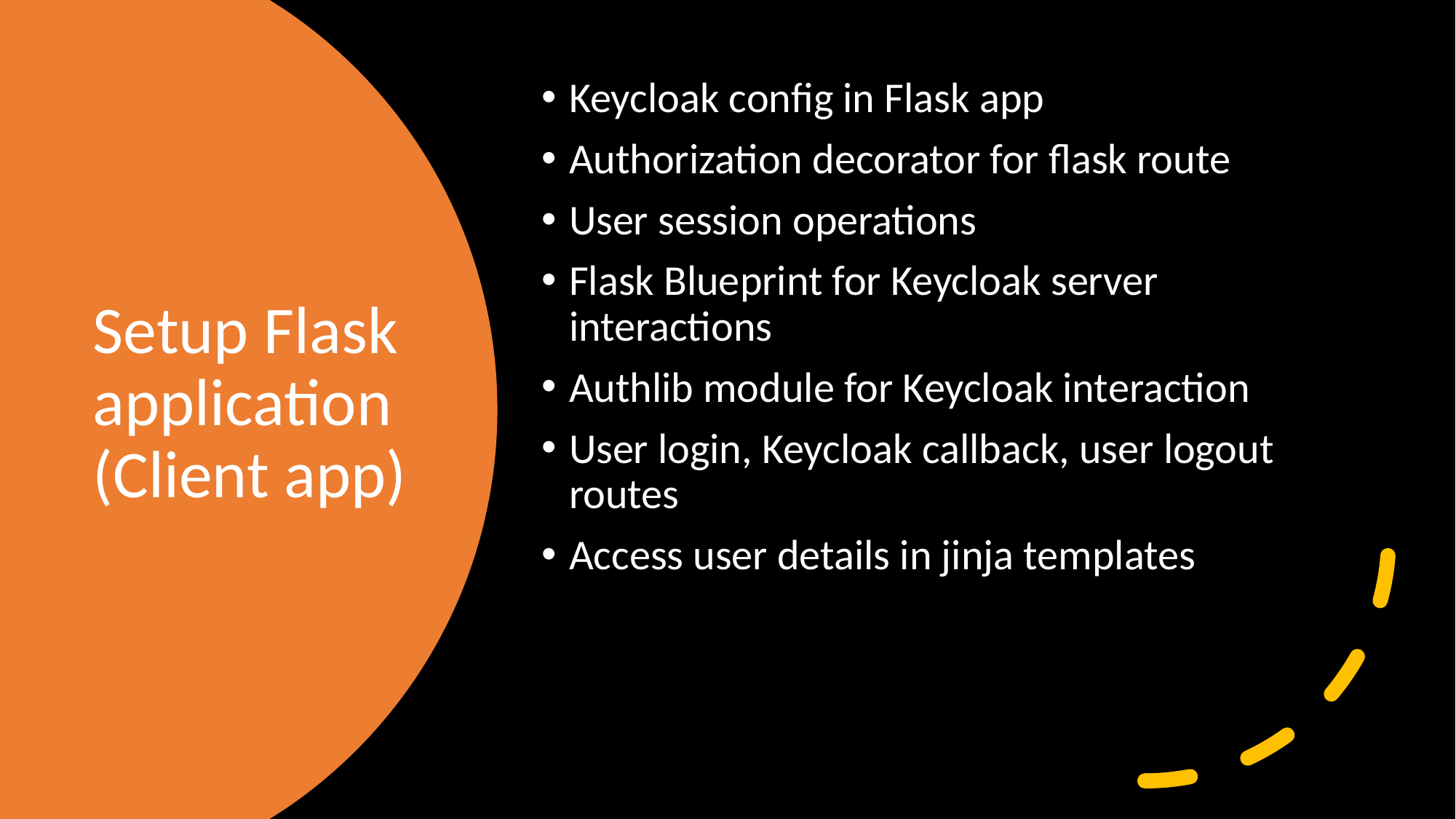

Keycloak config in Flask app
Authorization decorator for flask route
User session operations
Flask Blueprint for Keycloak server interactions
Authlib module for Keycloak interaction
User login, Keycloak callback, user logout routes
Access user details in jinja templates

# Setup Flask application (Client app)